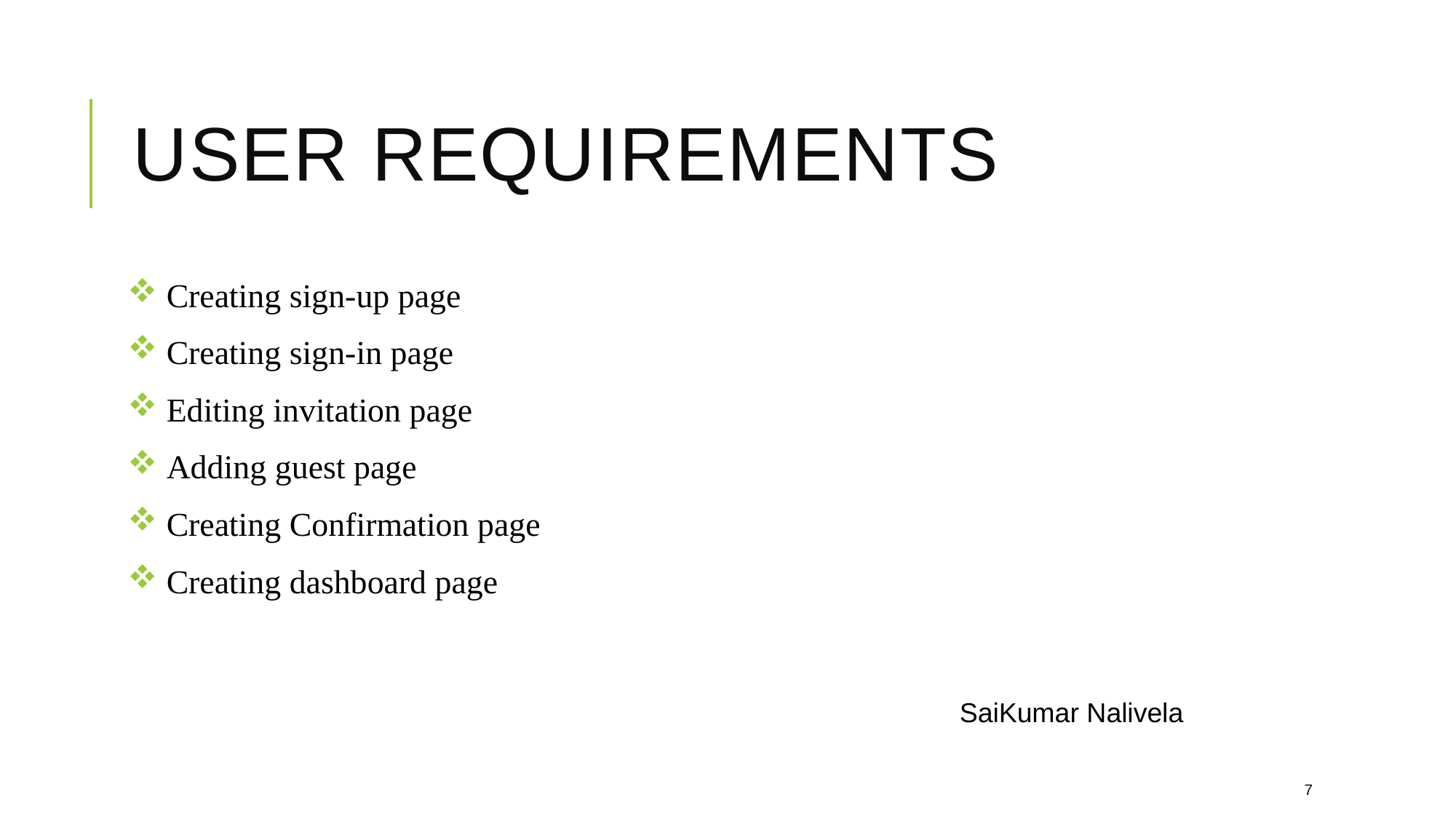

# User requirements
 Creating sign-up page
 Creating sign-in page
 Editing invitation page
 Adding guest page
 Creating Confirmation page
 Creating dashboard page

SaiKumar Nalivela
7